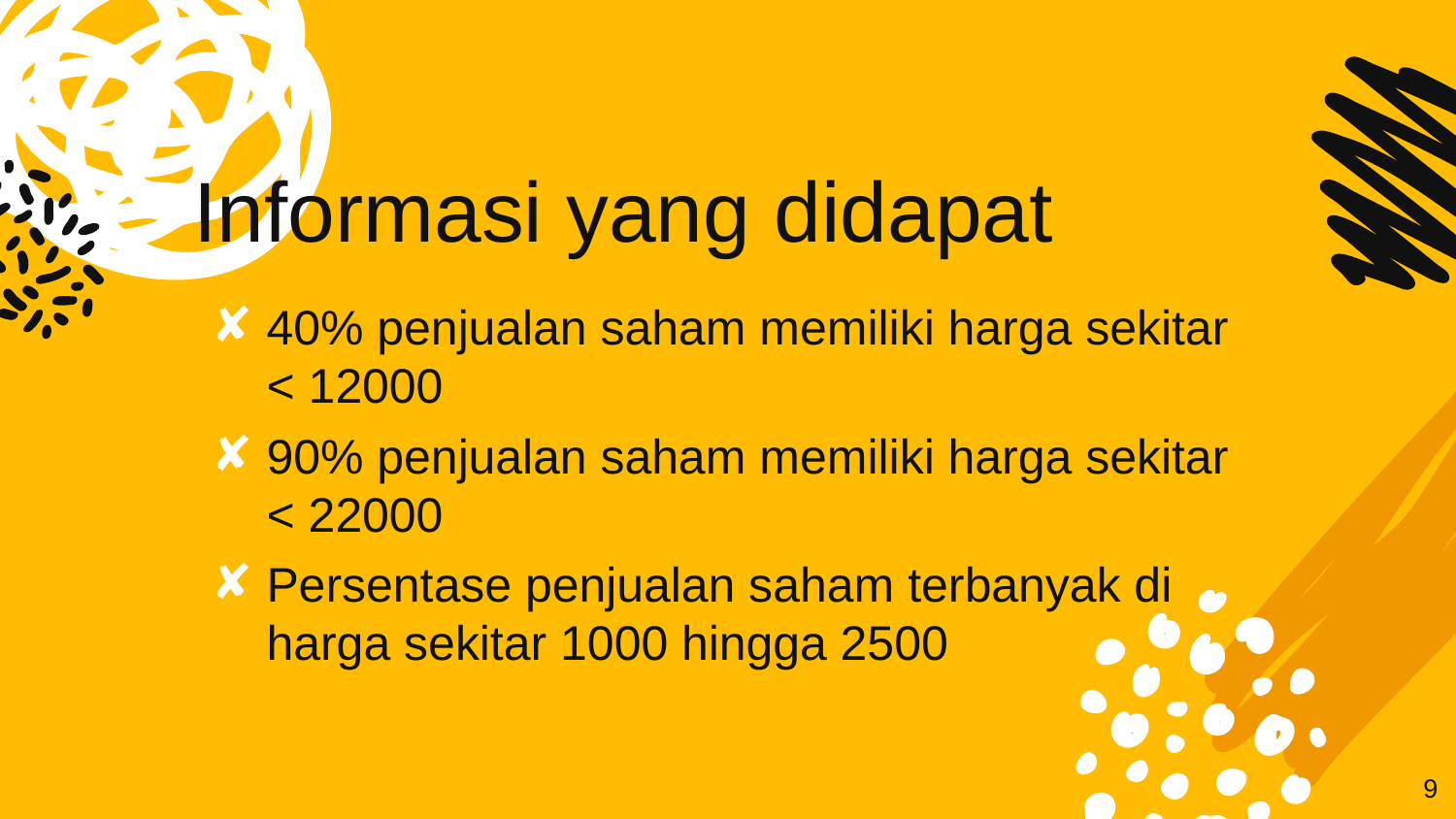

# Informasi yang didapat
40% penjualan saham memiliki harga sekitar < 12000
90% penjualan saham memiliki harga sekitar < 22000
Persentase penjualan saham terbanyak di harga sekitar 1000 hingga 2500
9